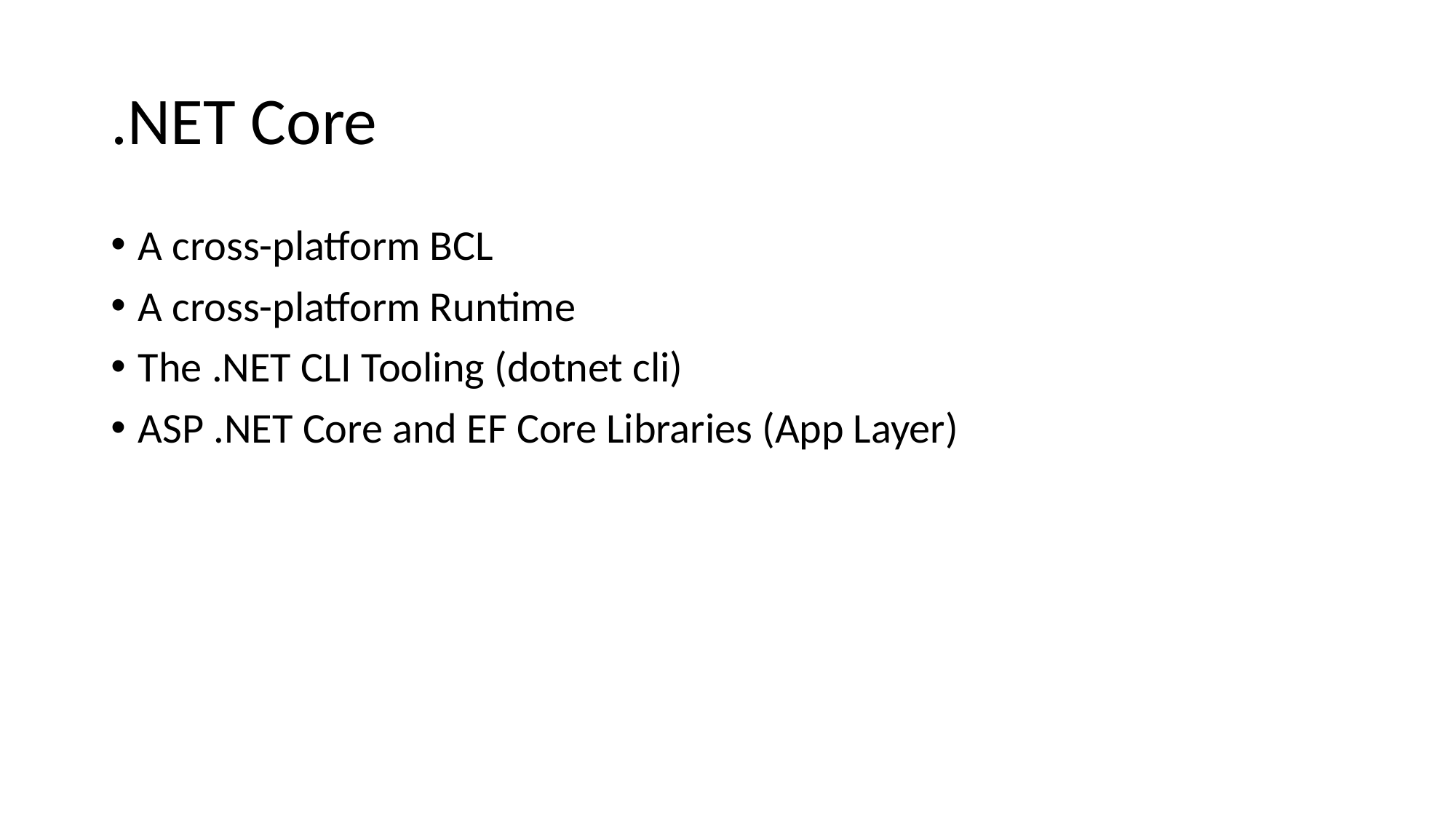

# .NET Core
A cross-platform BCL
A cross-platform Runtime
The .NET CLI Tooling (dotnet cli)
ASP .NET Core and EF Core Libraries (App Layer)